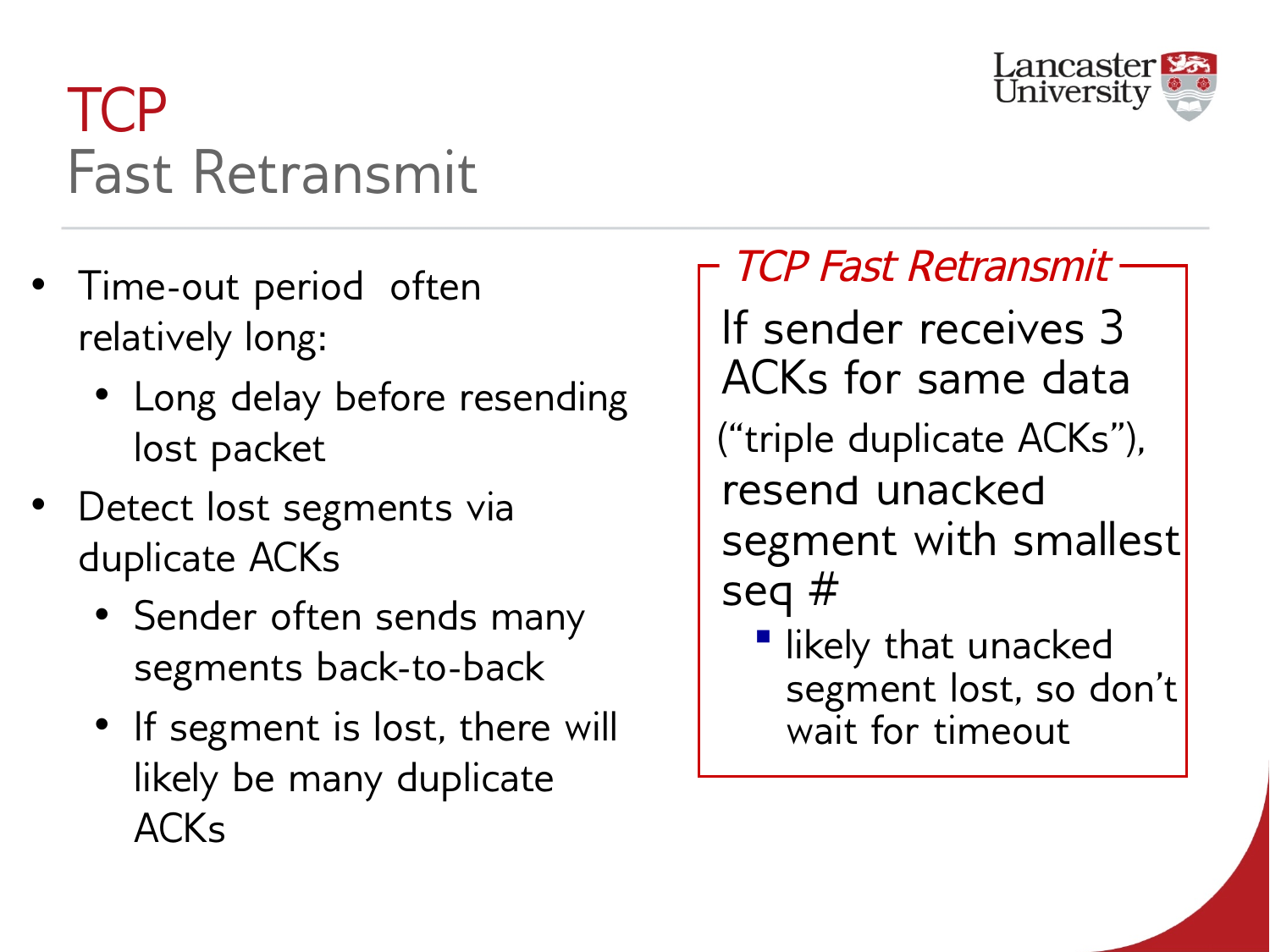

# TCP Fast Retransmit
TCP Fast Retransmit
Time-out period  often relatively long:
Long delay before resending lost packet
Detect lost segments via duplicate ACKs
Sender often sends many segments back-to-back
If segment is lost, there will likely be many duplicate ACKs

If sender receives 3 ACKs for same data
(“triple duplicate ACKs”), resend unacked segment with smallest seq #
likely that unacked segment lost, so don’t wait for timeout
(“triple duplicate ACKs”),